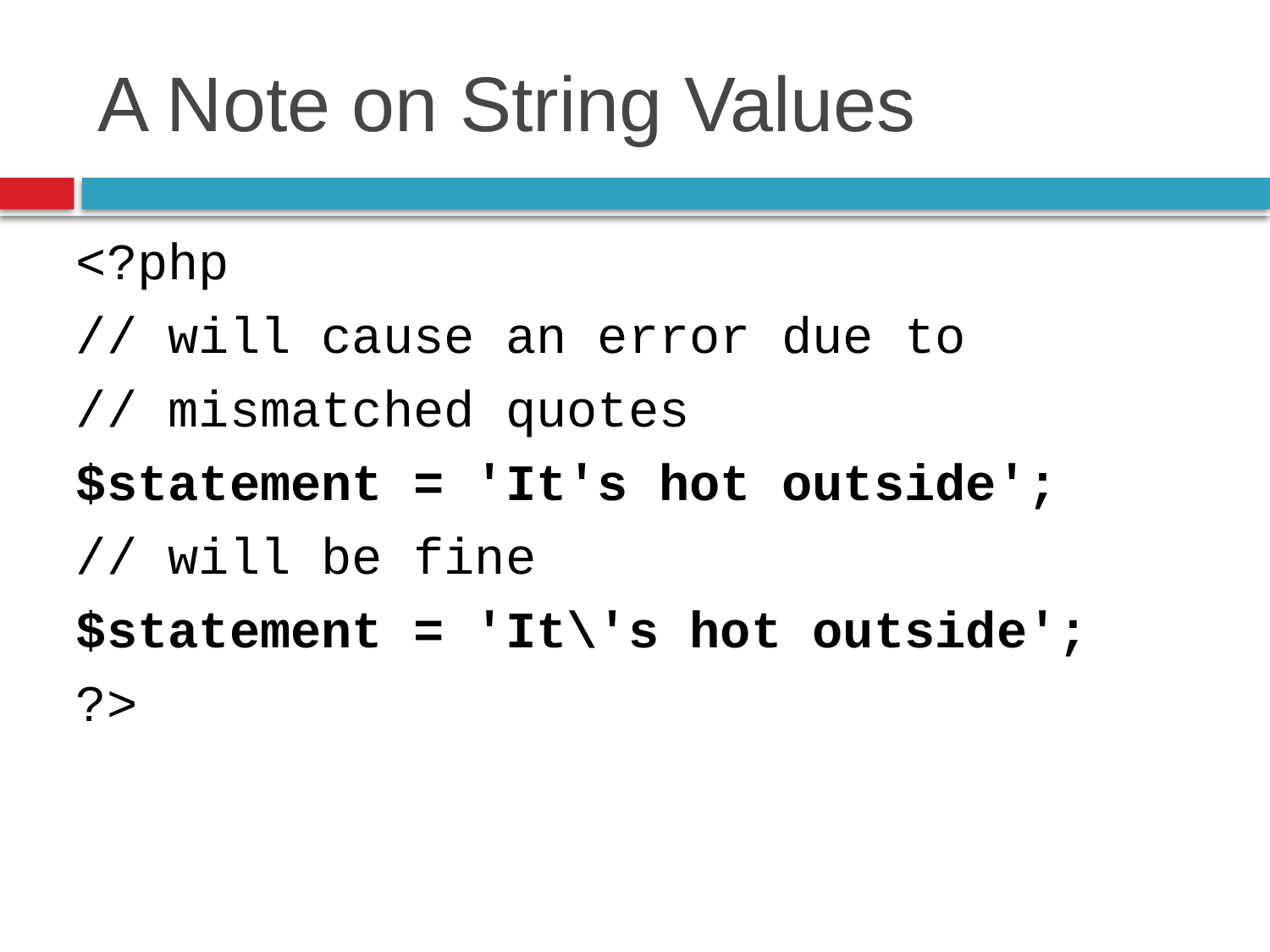

# A Note on String Values
<?php
// will cause an error due to
// mismatched quotes
$statement = 'It's hot outside';
// will be fine
$statement = 'It\'s hot outside';
?>